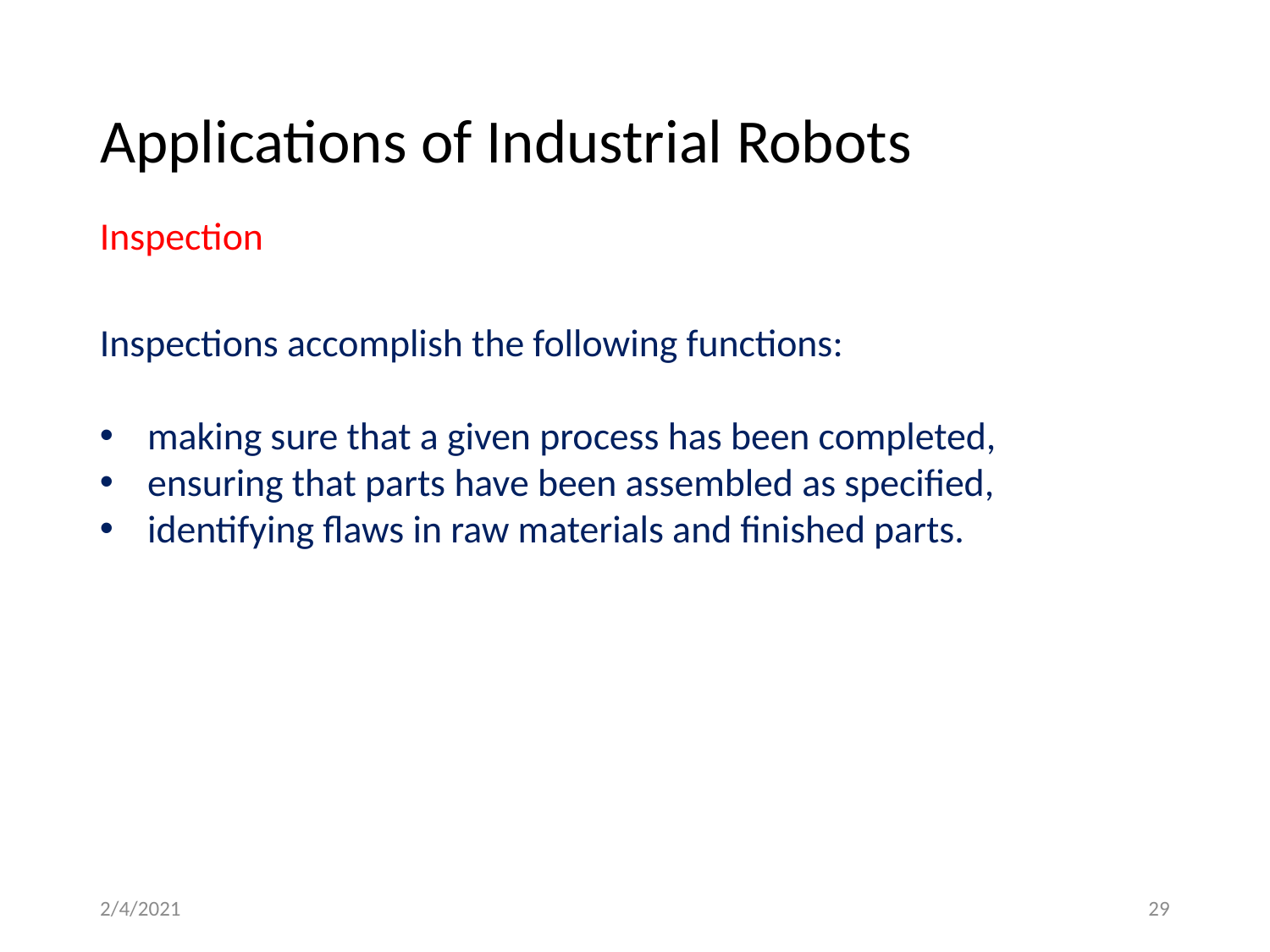

# Applications of Industrial Robots
Inspection
Inspections accomplish the following functions:
making sure that a given process has been completed,
ensuring that parts have been assembled as specified,
identifying flaws in raw materials and finished parts.
2/4/2021
29